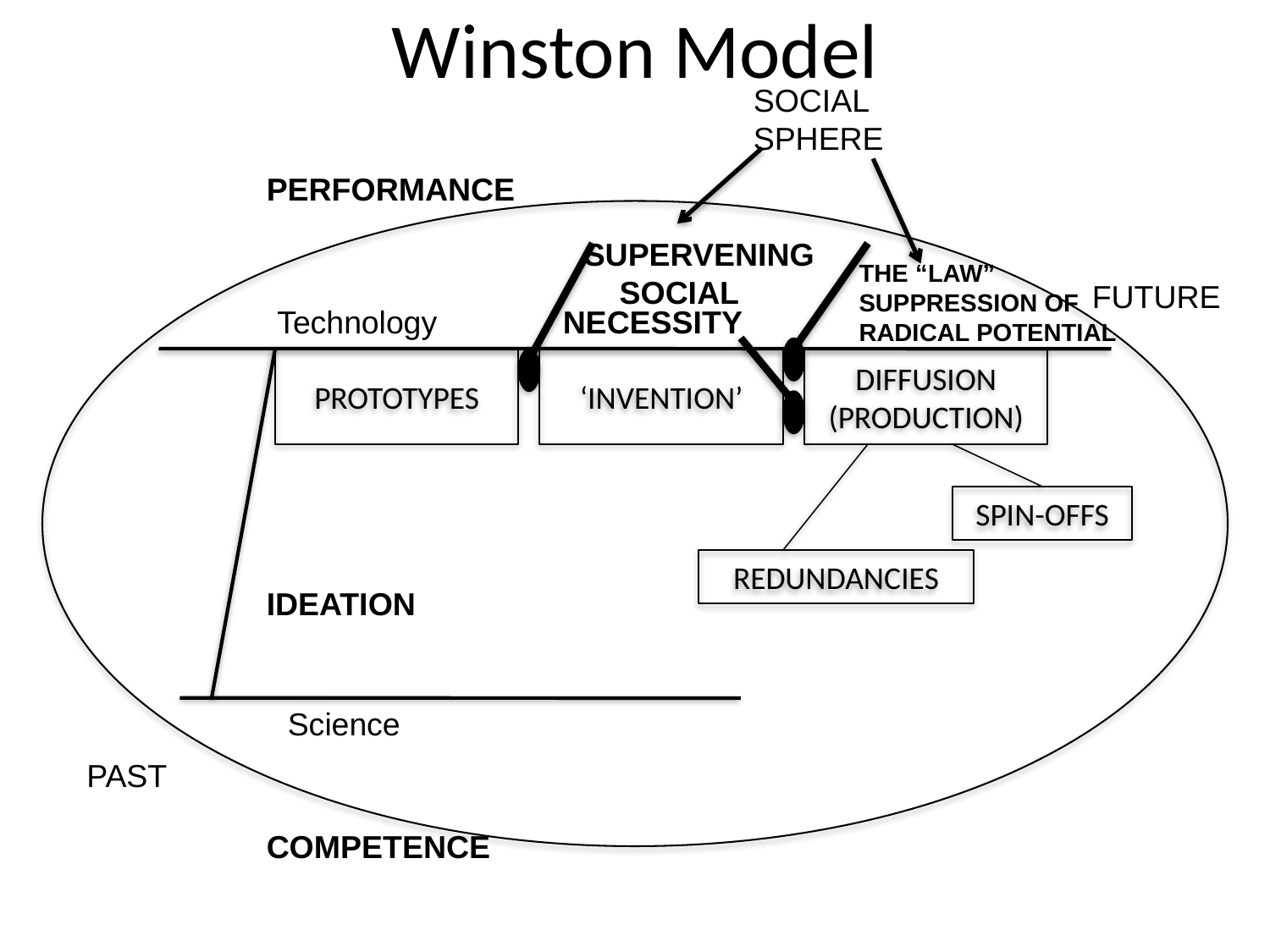

# Winston Model
SOCIAL SPHERE
PERFORMANCE
   SUPERVENING      SOCIAL

THE “LAW” SUPPRESSION OF RADICAL POTENTIAL
FUTURE
Technology
NECESSITY

PROTOTYPES

‘INVENTION’
DIFFUSION (PRODUCTION)

SPIN-OFFS
REDUNDANCIES
IDEATION
Science
PAST
COMPETENCE